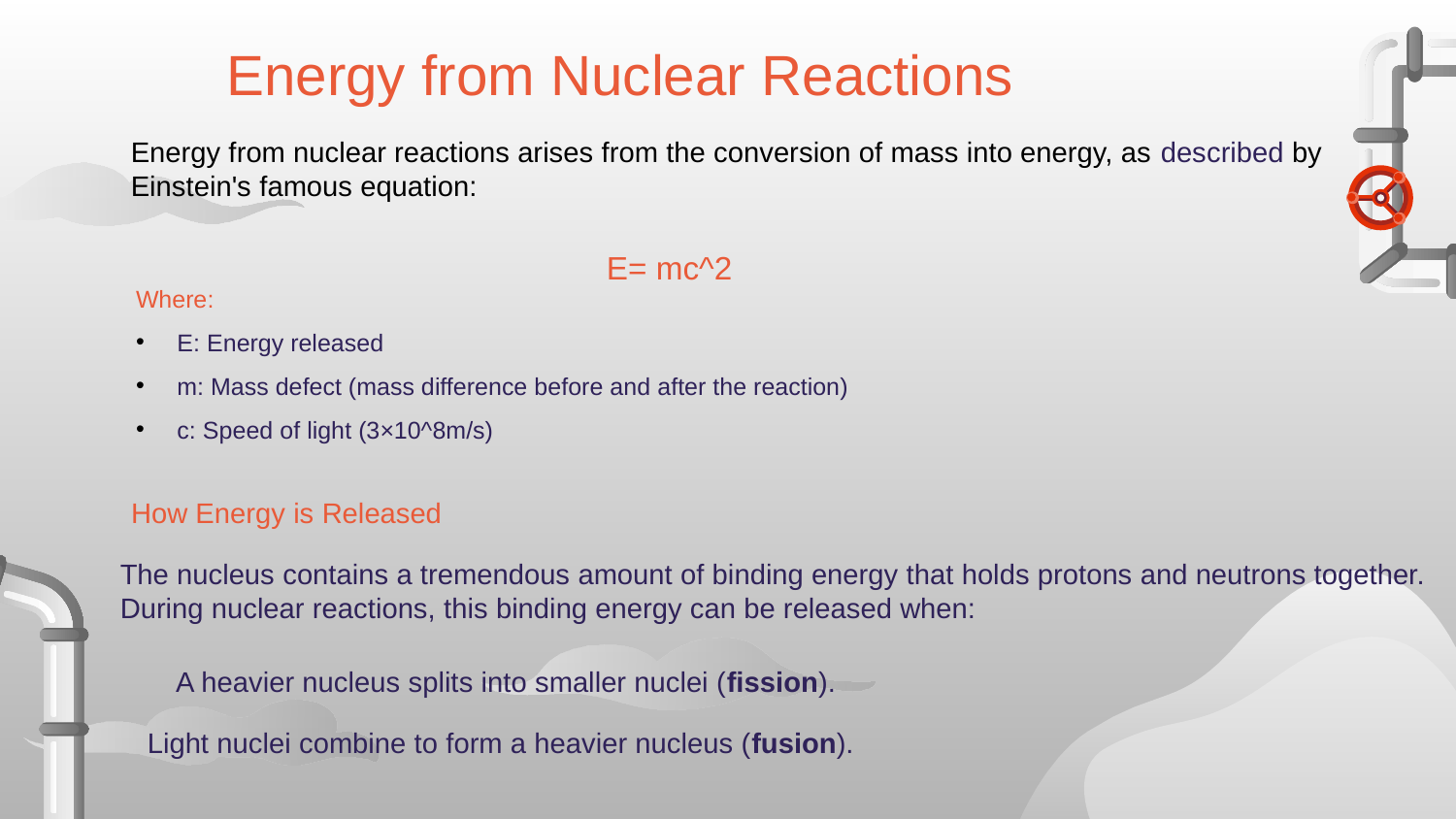

# Energy from Nuclear Reactions

Energy from nuclear reactions arises from the conversion of mass into energy, as described by Einstein's famous equation:
E= mc^2
Where:
 E: Energy released
 m: Mass defect (mass difference before and after the reaction)
 c: Speed of light (3×10^8m/s)
How Energy is Released
The nucleus contains a tremendous amount of binding energy that holds protons and neutrons together. During nuclear reactions, this binding energy can be released when:
A heavier nucleus splits into smaller nuclei (fission).
Light nuclei combine to form a heavier nucleus (fusion).